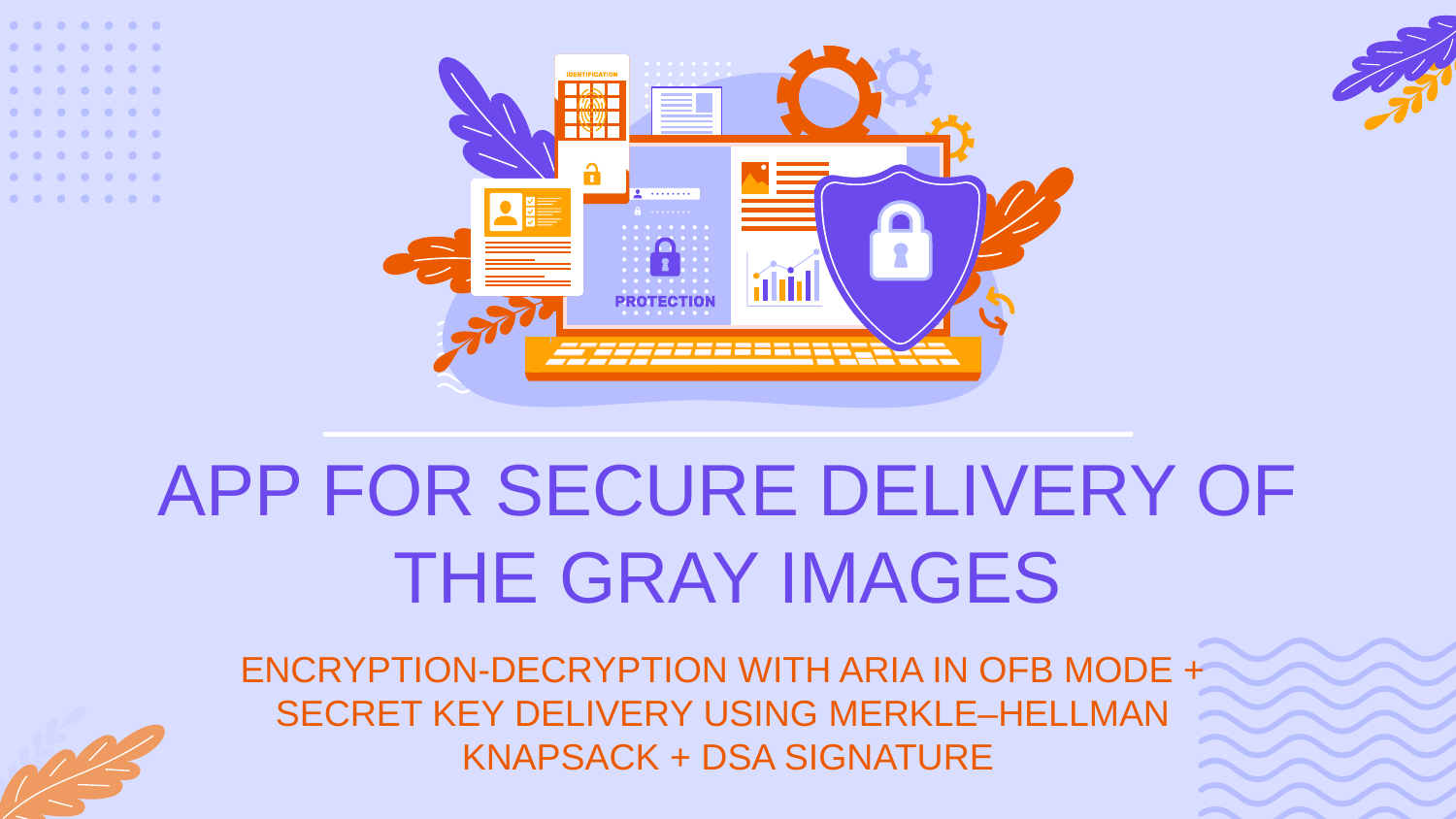

APP FOR SECURE DELIVERY OF THE GRAY IMAGES

ENCRYPTION-DECRYPTION WITH ARIA IN OFB MODE +
SECRET KEY DELIVERY USING MERKLE–HELLMAN
KNAPSACK + DSA SIGNATURE